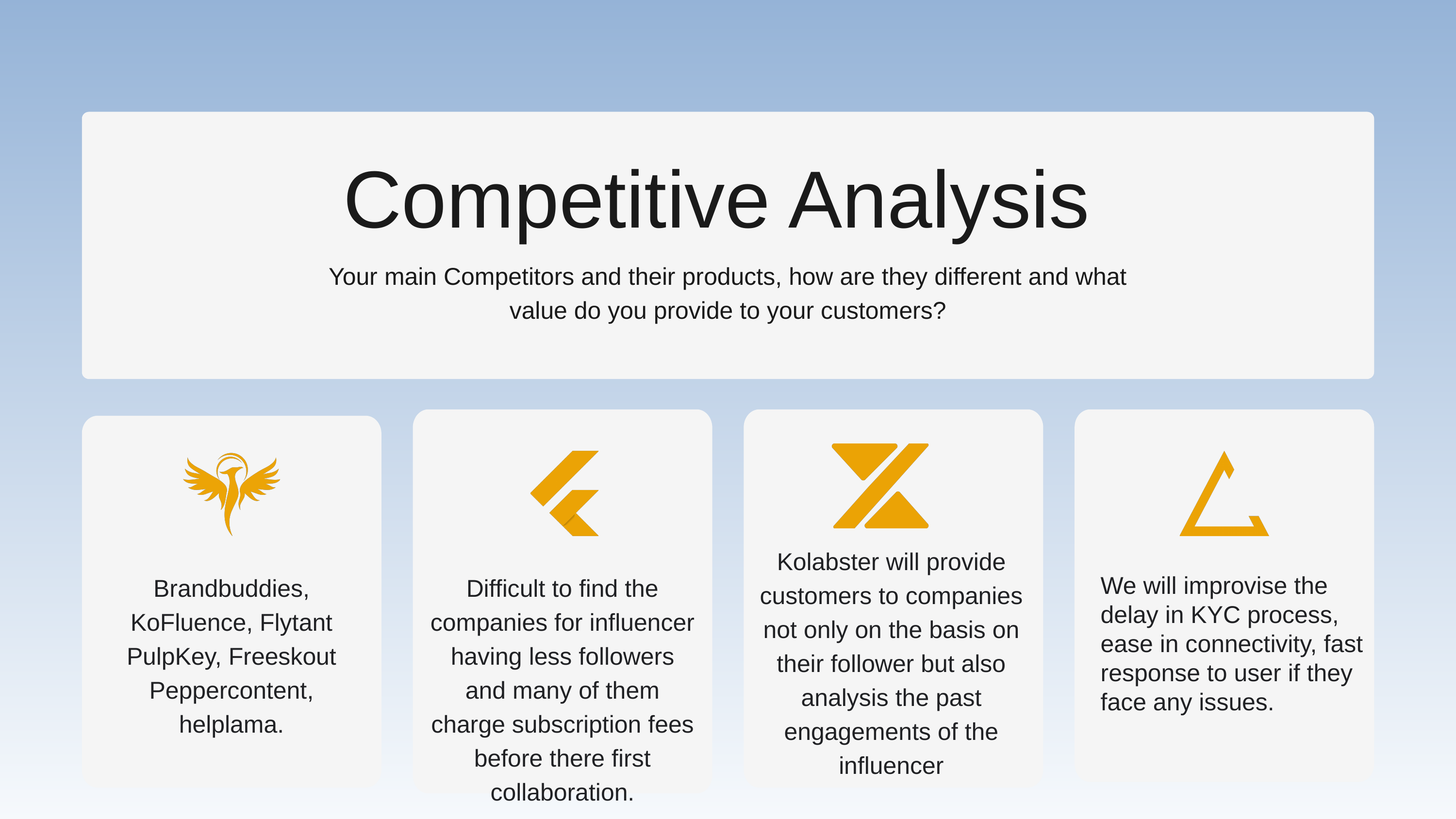

Competitive Analysis
Your main Competitors and their products, how are they different and what value do you provide to your customers?

Kolabster will provide customers to companies not only on the basis on their follower but also analysis the past engagements of the influencer
Brandbuddies,
KoFluence, Flytant
PulpKey, Freeskout
Peppercontent,
helplama.
Difficult to find the companies for influencer having less followers and many of them charge subscription fees before there first collaboration.
We will improvise the delay in KYC process, ease in connectivity, fast response to user if they face any issues.